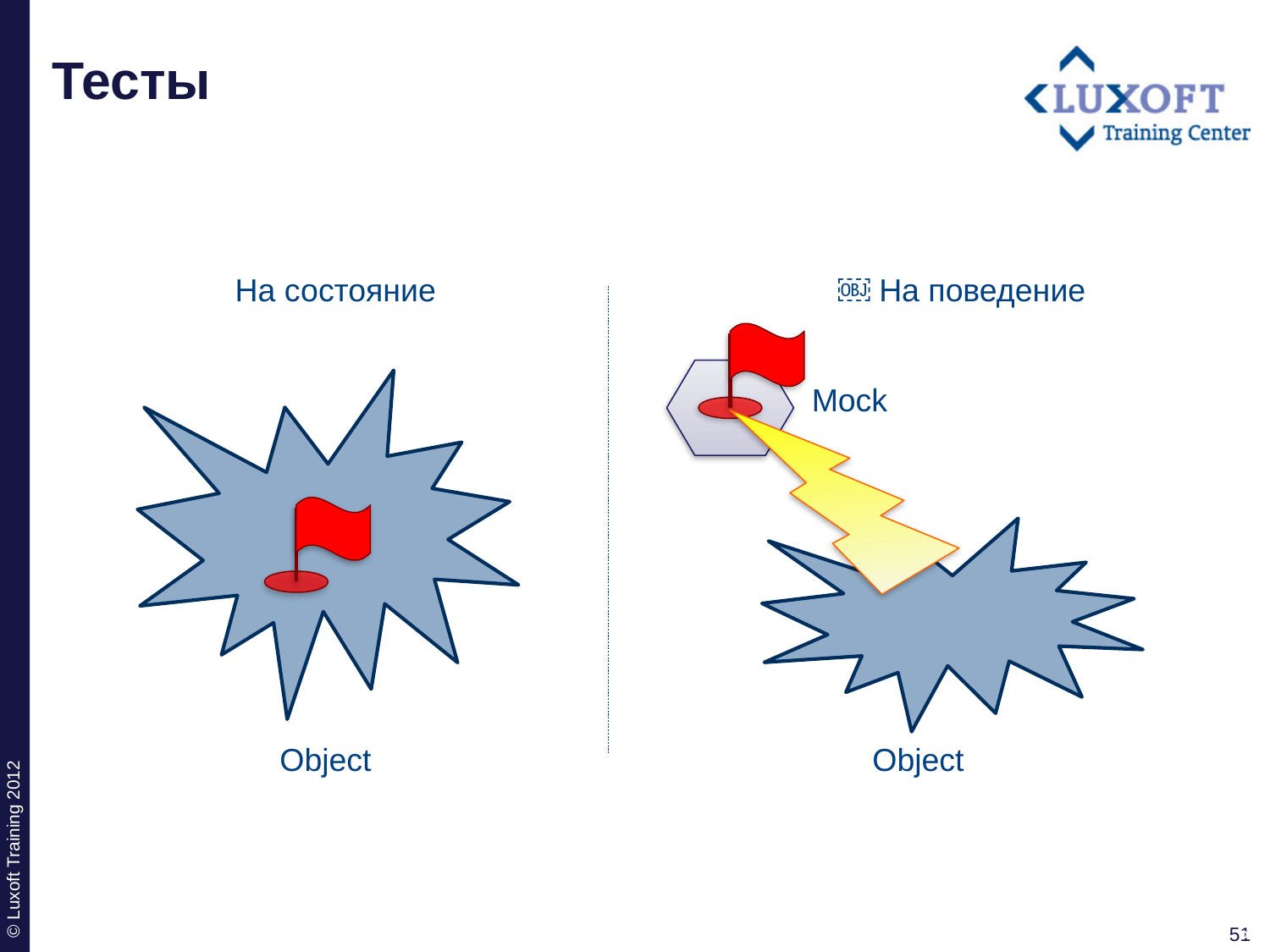

# Тесты
На состояние
￼ На поведение

Mock

Object
Object